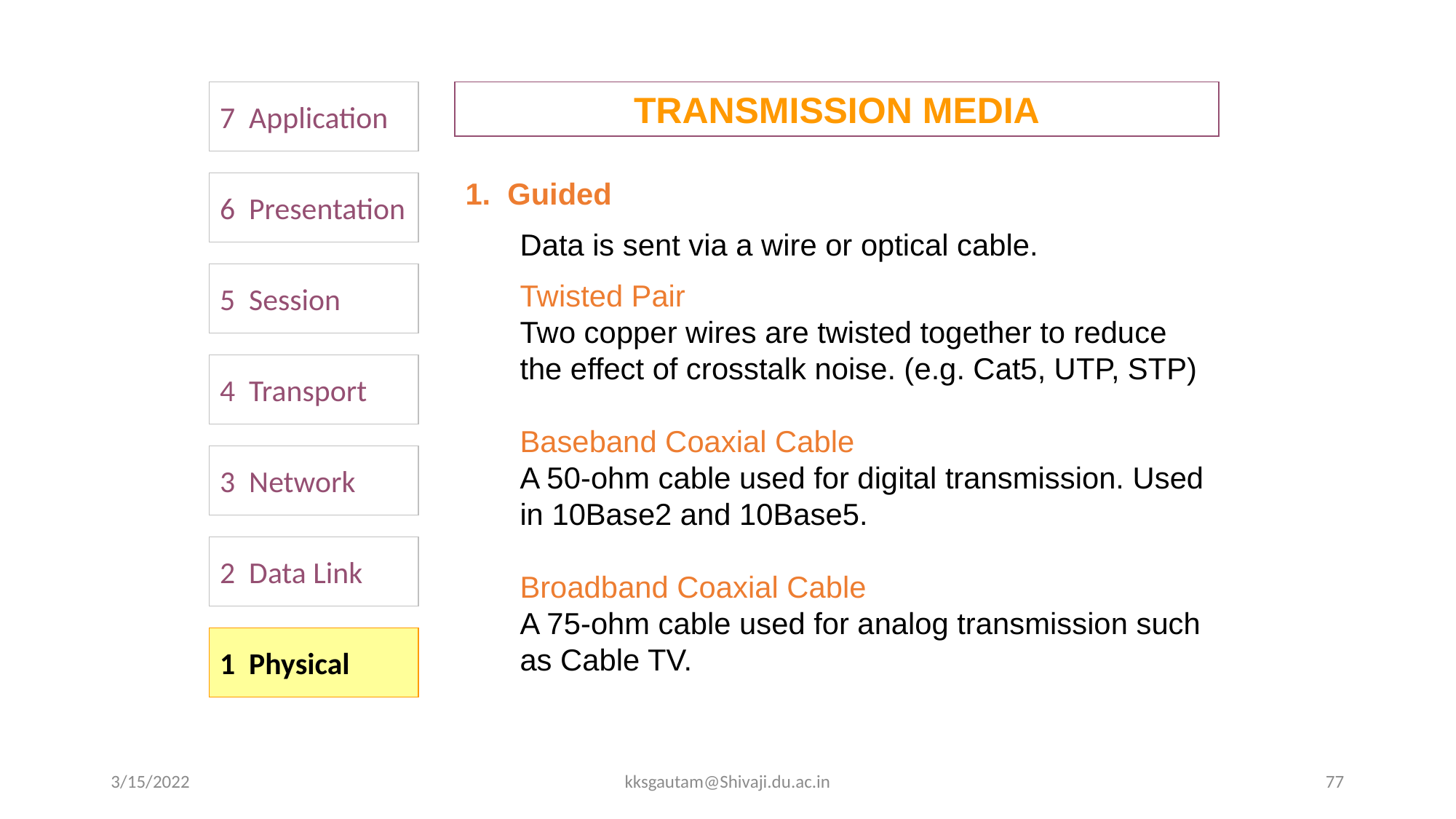

7  Application
TRANSMISSION MEDIA

1.  Guided

Data is sent via a wire or optical cable.

Twisted Pair
Two copper wires are twisted together to reduce the effect of crosstalk noise. (e.g. Cat5, UTP, STP)

Baseband Coaxial Cable
A 50-ohm cable used for digital transmission. Used in 10Base2 and 10Base5.

Broadband Coaxial Cable
A 75-ohm cable used for analog transmission such as Cable TV.

6  Presentation
5  Session
4  Transport
3  Network
2  Data Link
1  Physical
3/15/2022
kksgautam@Shivaji.du.ac.in
77